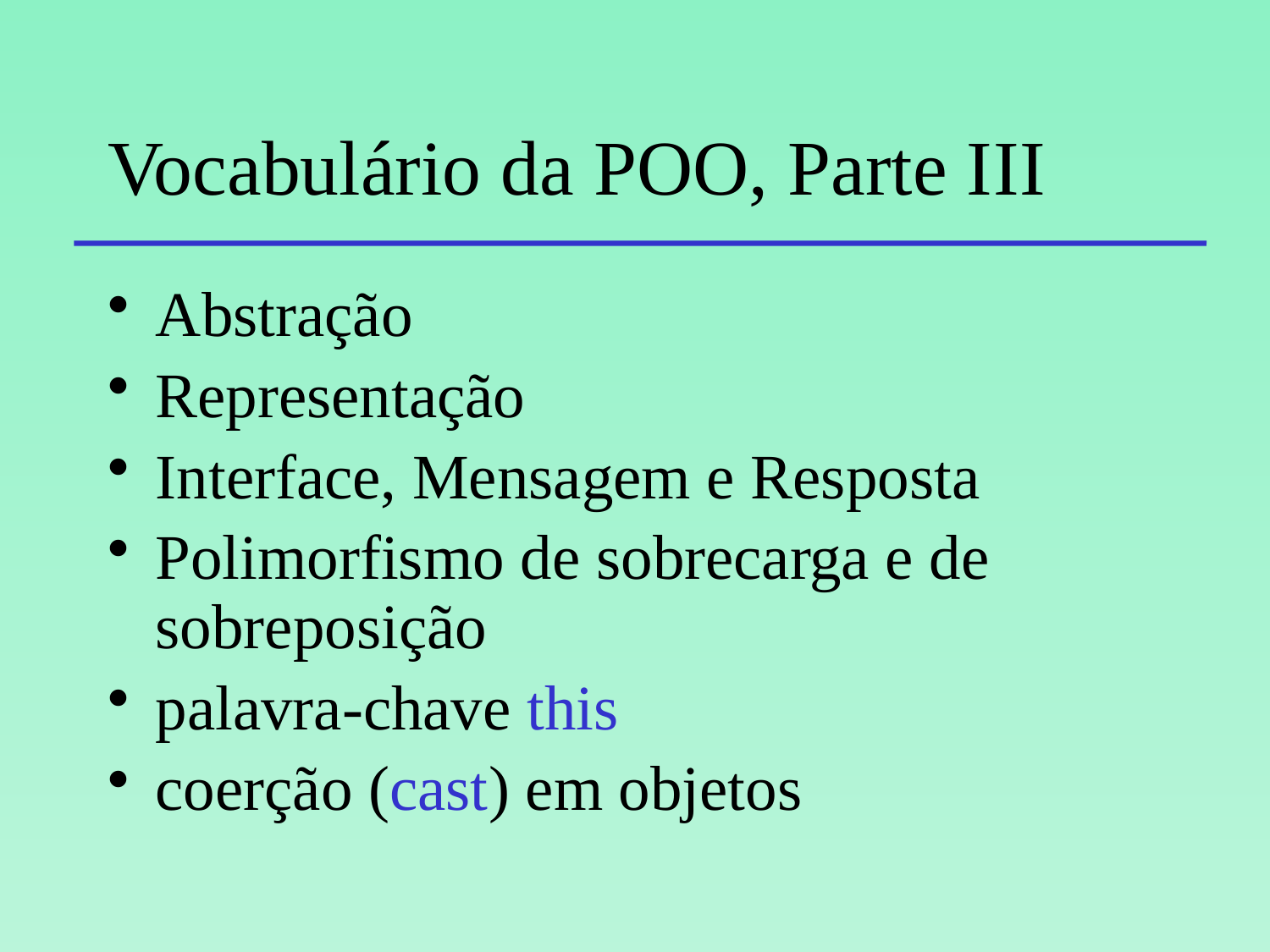

# Vocabulário da POO, Parte III

Abstração
Representação
Interface, Mensagem e Resposta
Polimorfismo de sobrecarga e de sobreposição
palavra-chave this
coerção (cast) em objetos